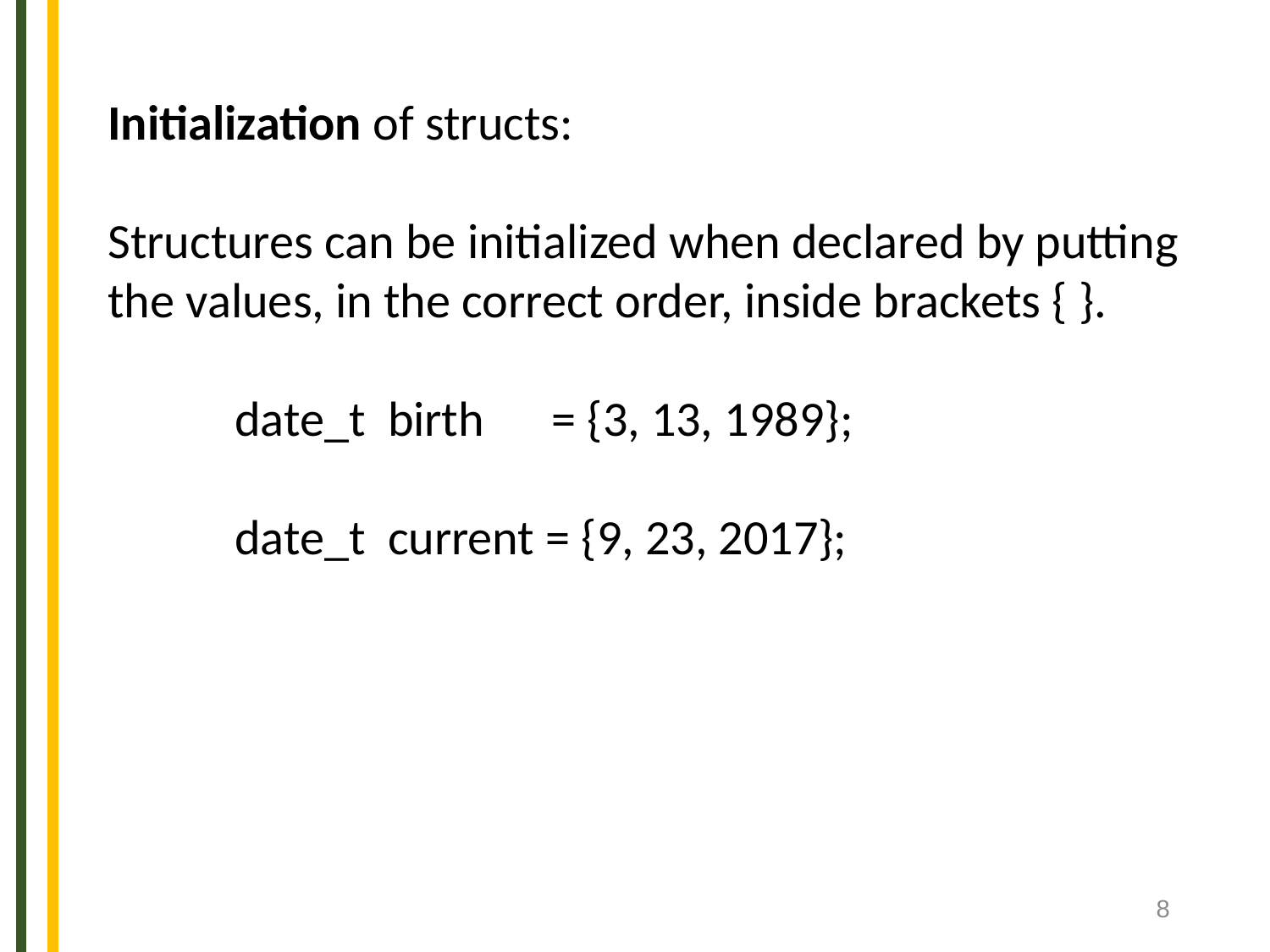

Initialization of structs:

Structures can be initialized when declared by putting
the values, in the correct order, inside brackets { }.

	date_t  birth      = {3, 13, 1989};

	date_t  current = {9, 23, 2017};

8